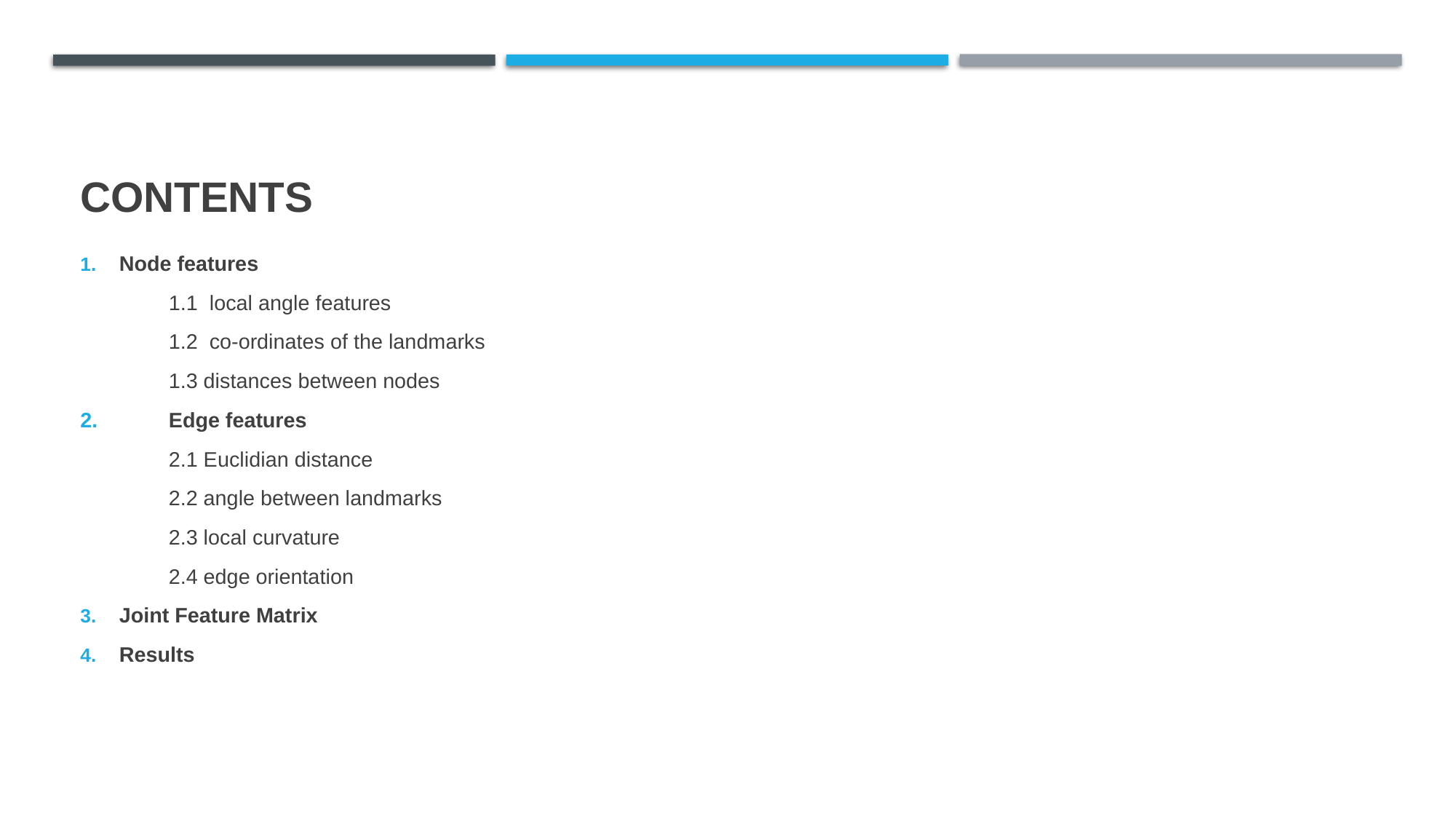

# Contents
Node features
	1.1  local angle features
	1.2  co-ordinates of the landmarks
	1.3 distances between nodes
2. 	Edge features
	2.1 Euclidian distance
	2.2 angle between landmarks
	2.3 local curvature
	2.4 edge orientation
Joint Feature Matrix
Results